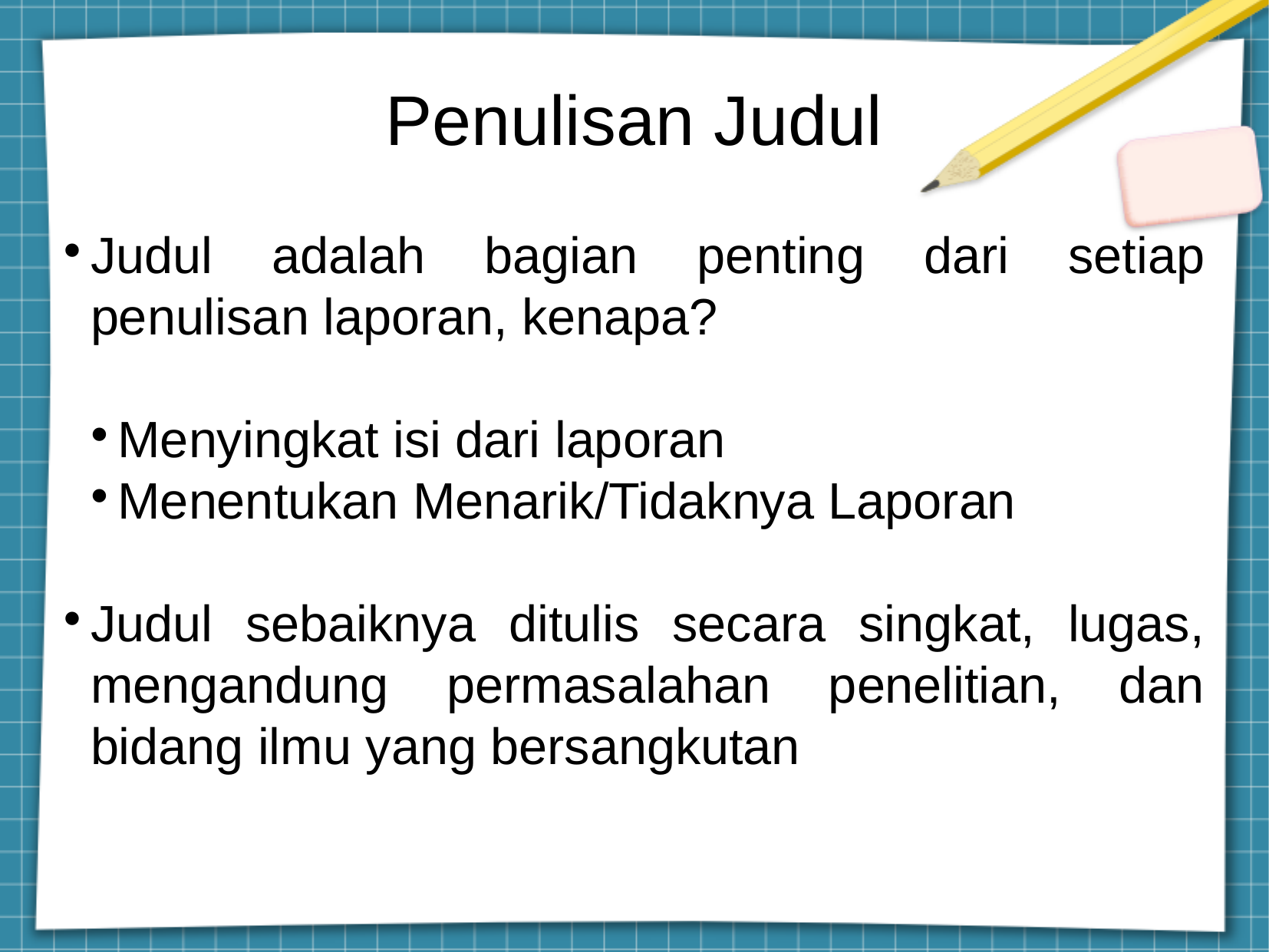

Penulisan Judul
Judul adalah bagian penting dari setiap penulisan laporan, kenapa?

Menyingkat isi dari laporan
Menentukan Menarik/Tidaknya Laporan

Judul sebaiknya ditulis secara singkat, lugas, mengandung permasalahan penelitian, dan bidang ilmu yang bersangkutan